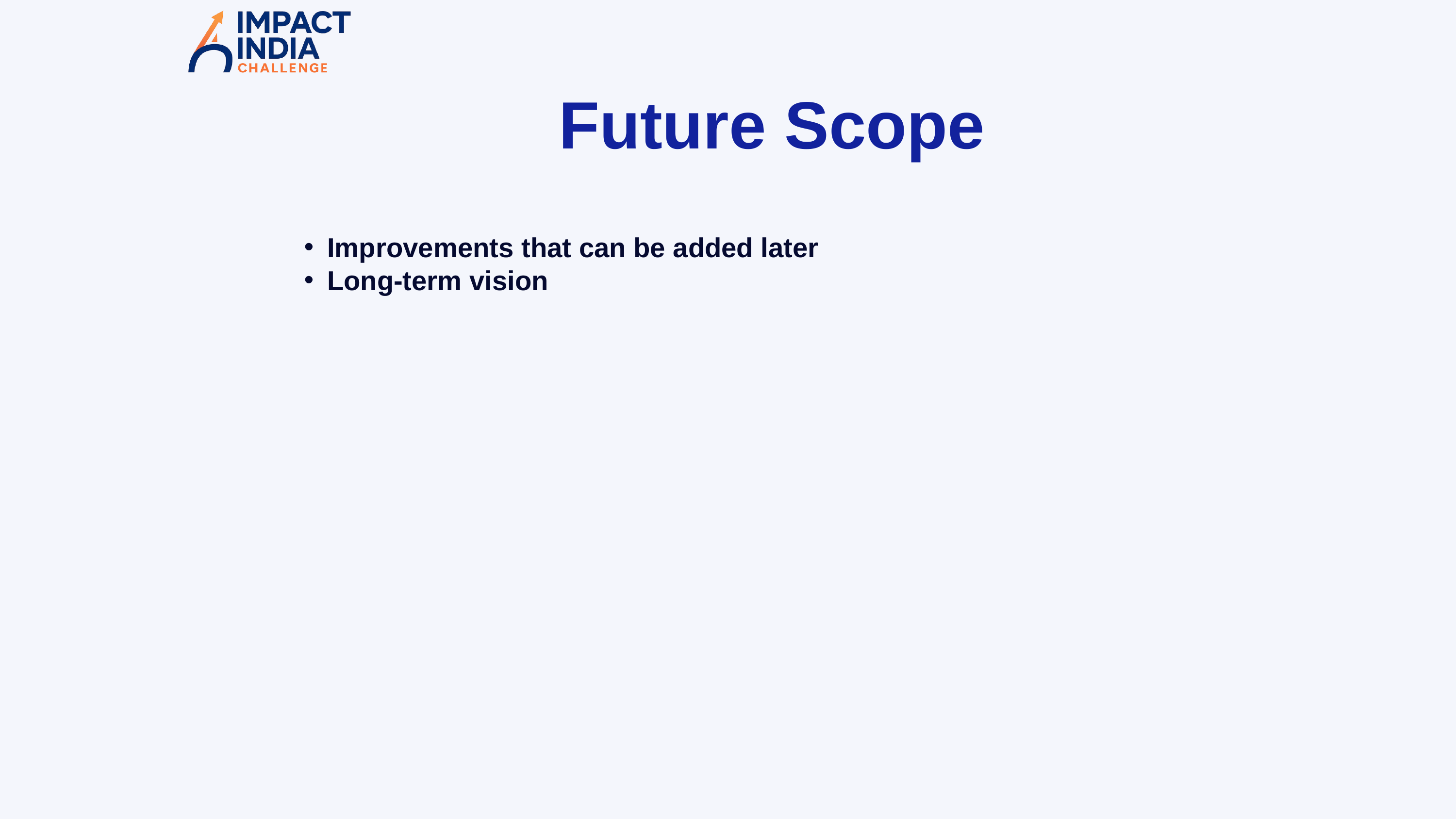

Future Scope
Improvements that can be added later
Long-term vision